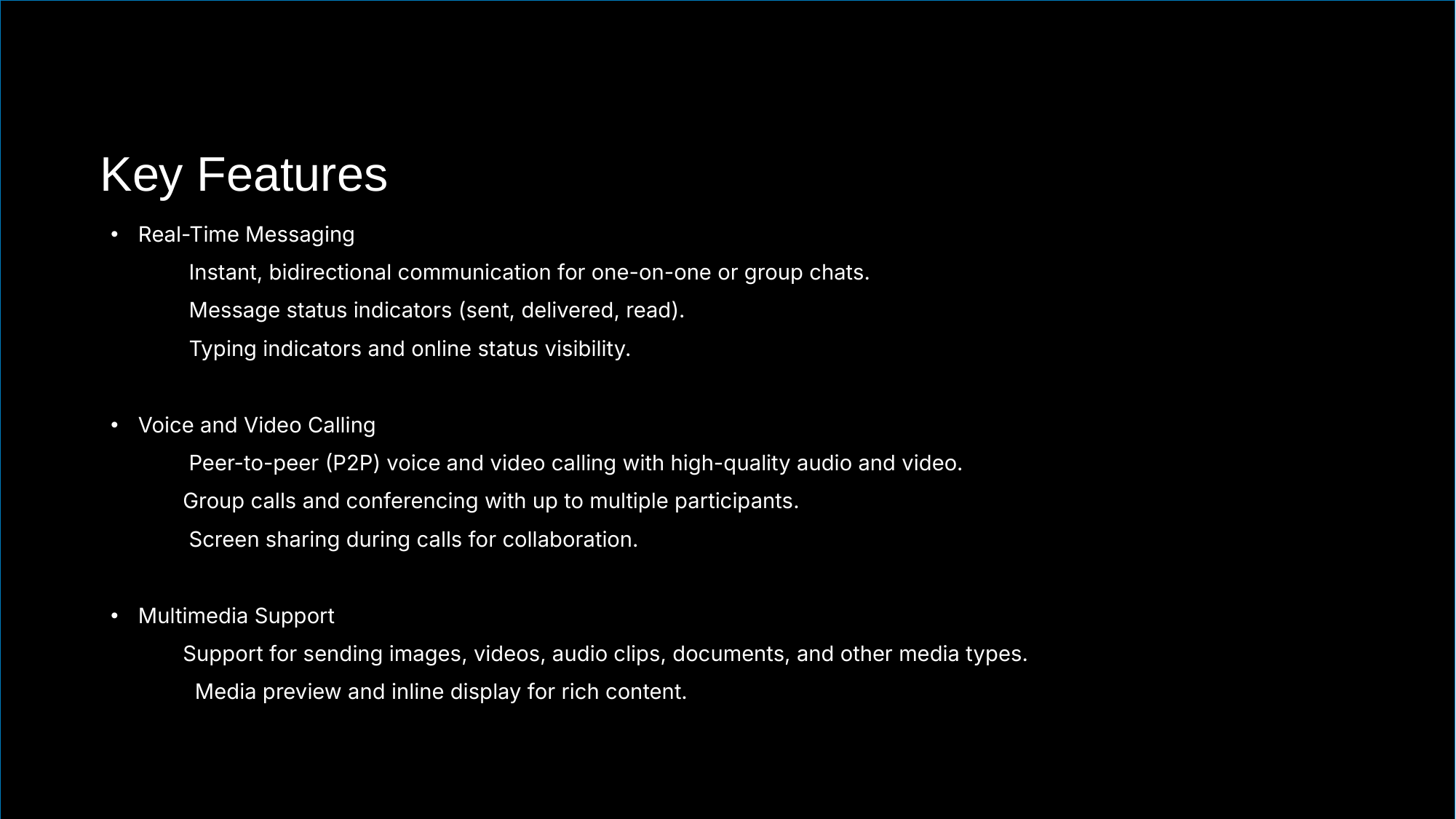

Key Features
Real-Time Messaging
             Instant, bidirectional communication for one-on-one or group chats.
             Message status indicators (sent, delivered, read).
             Typing indicators and online status visibility.

Voice and Video Calling
             Peer-to-peer (P2P) voice and video calling with high-quality audio and video.
            Group calls and conferencing with up to multiple participants.
             Screen sharing during calls for collaboration.

Multimedia Support
            Support for sending images, videos, audio clips, documents, and other media types.
              Media preview and inline display for rich content.